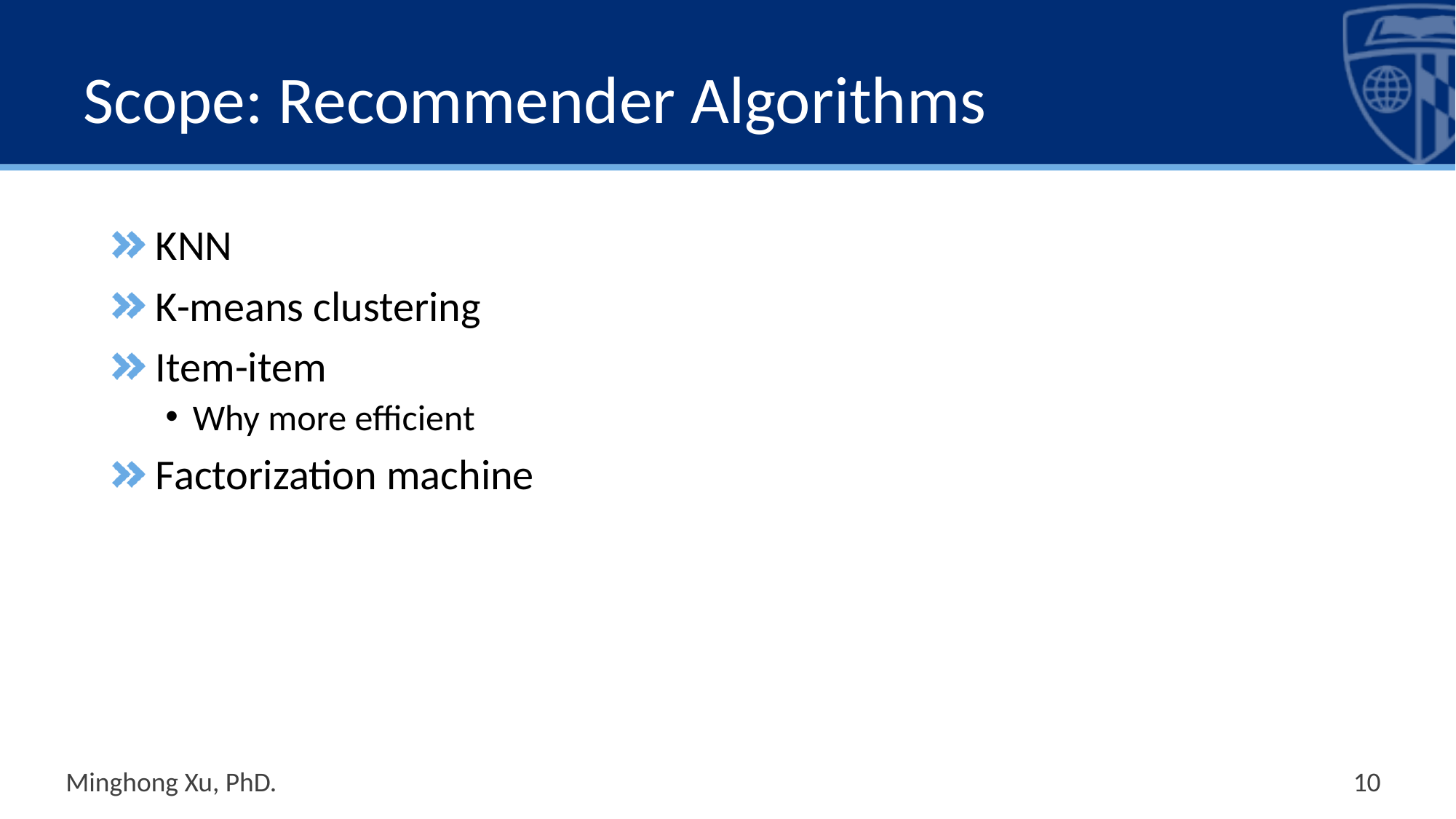

# Scope: Recommender Algorithms
KNN
K-means clustering
Item-item
Why more efficient
Factorization machine
Minghong Xu, PhD.
10